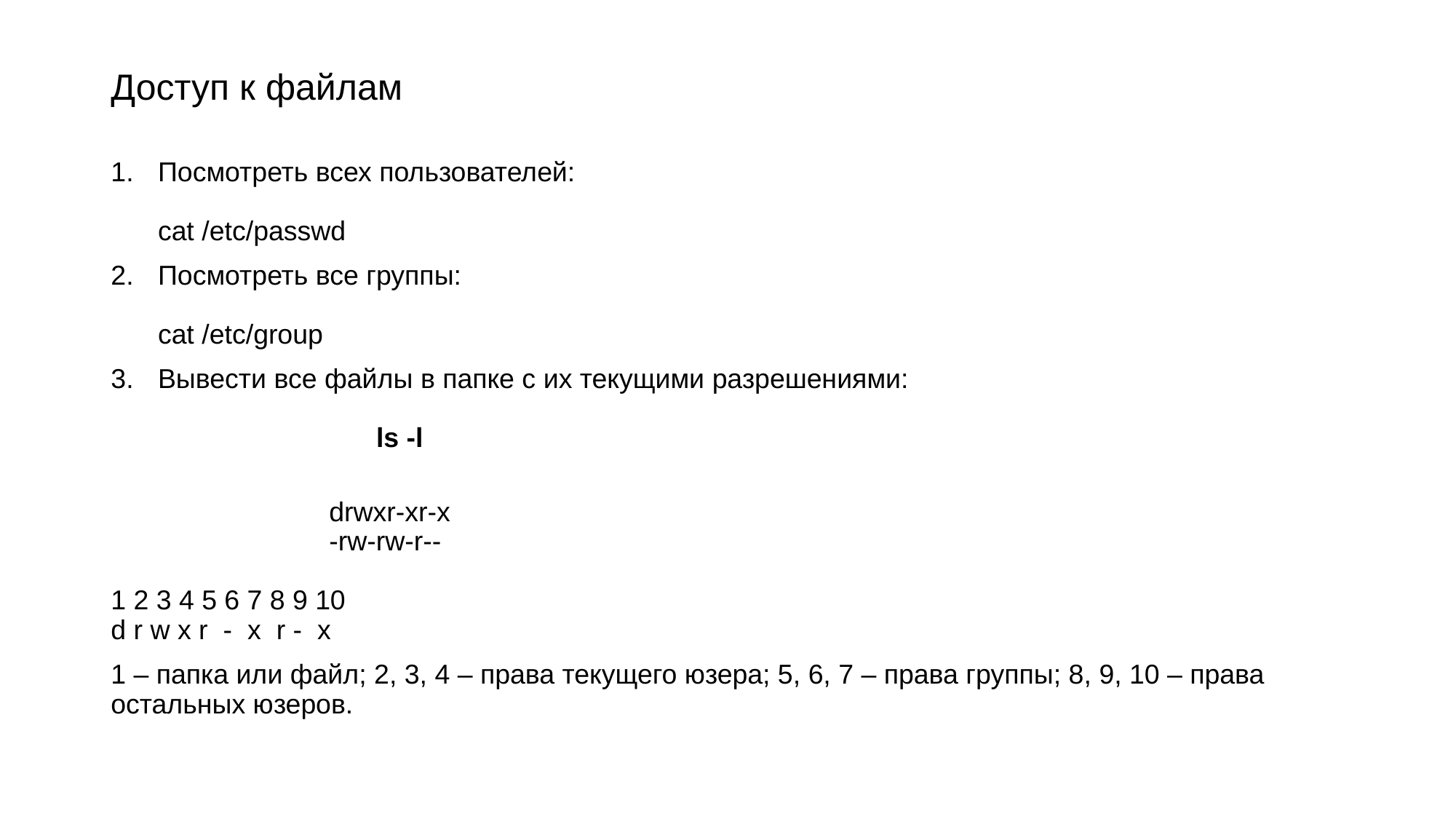

# Доступ к файлам
Посмотреть всех пользователей:
cat /etc/passwd
Посмотреть все группы:
cat /etc/group
Вывести все файлы в папке с их текущими разрешениями:
		ls -l
		drwxr-xr-x
		-rw-rw-r--
1 2 3 4 5 6 7 8 9 10
d r w x r  -  x  r -  x
1 – папка или файл; 2, 3, 4 – права текущего юзера; 5, 6, 7 – права группы; 8, 9, 10 – права остальных юзеров.